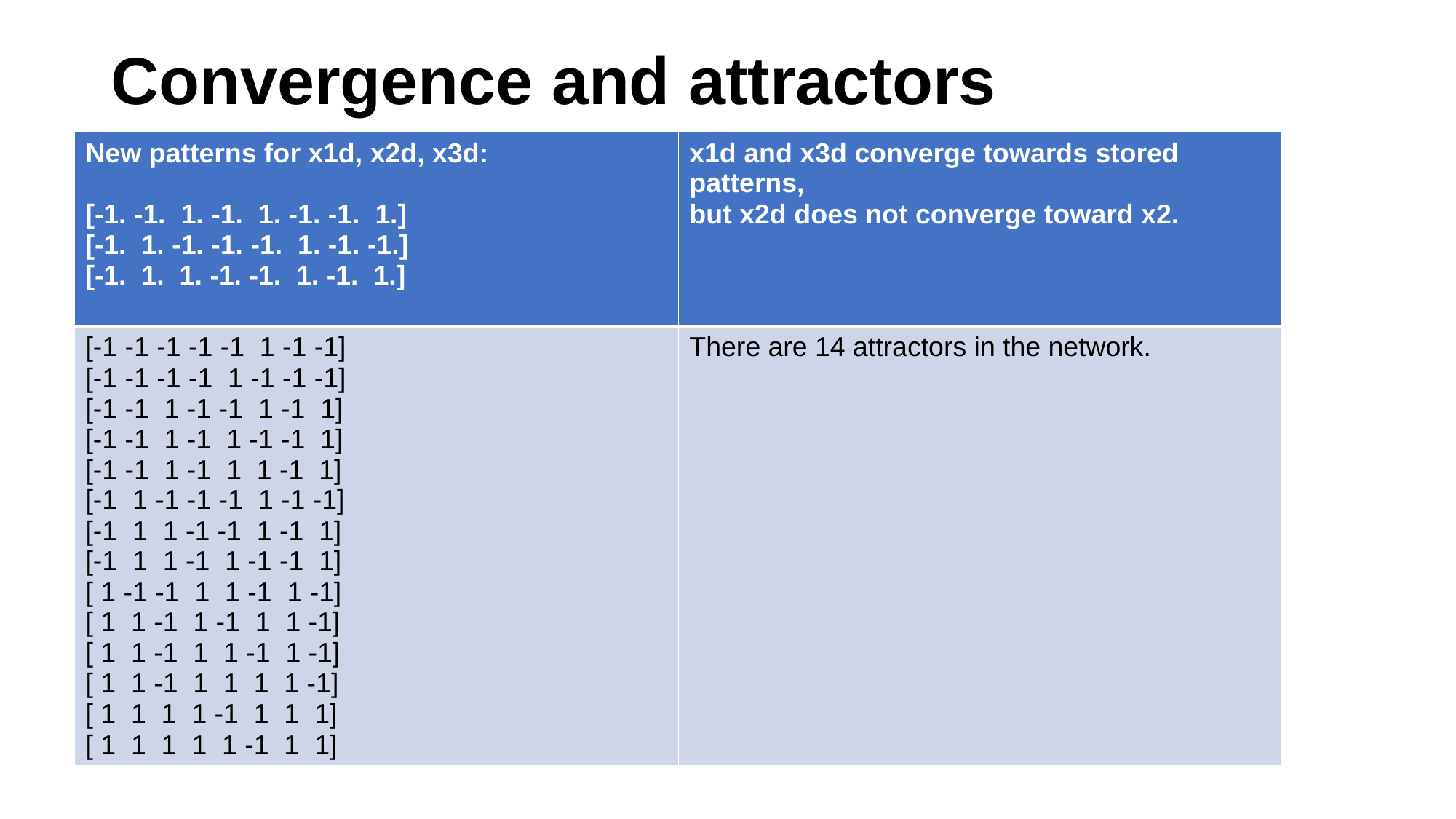

# Convergence and attractors
| New patterns for x1d, x2d, x3d: [-1. -1. 1. -1. 1. -1. -1. 1.] [-1. 1. -1. -1. -1. 1. -1. -1.] [-1. 1. 1. -1. -1. 1. -1. 1.] | x1d and x3d converge towards stored patterns, but x2d does not converge toward x2. |
| --- | --- |
| [-1 -1 -1 -1 -1 1 -1 -1] [-1 -1 -1 -1 1 -1 -1 -1] [-1 -1 1 -1 -1 1 -1 1] [-1 -1 1 -1 1 -1 -1 1] [-1 -1 1 -1 1 1 -1 1] [-1 1 -1 -1 -1 1 -1 -1] [-1 1 1 -1 -1 1 -1 1] [-1 1 1 -1 1 -1 -1 1] [ 1 -1 -1 1 1 -1 1 -1] [ 1 1 -1 1 -1 1 1 -1] [ 1 1 -1 1 1 -1 1 -1] [ 1 1 -1 1 1 1 1 -1] [ 1 1 1 1 -1 1 1 1] [ 1 1 1 1 1 -1 1 1] | There are 14 attractors in the network. |